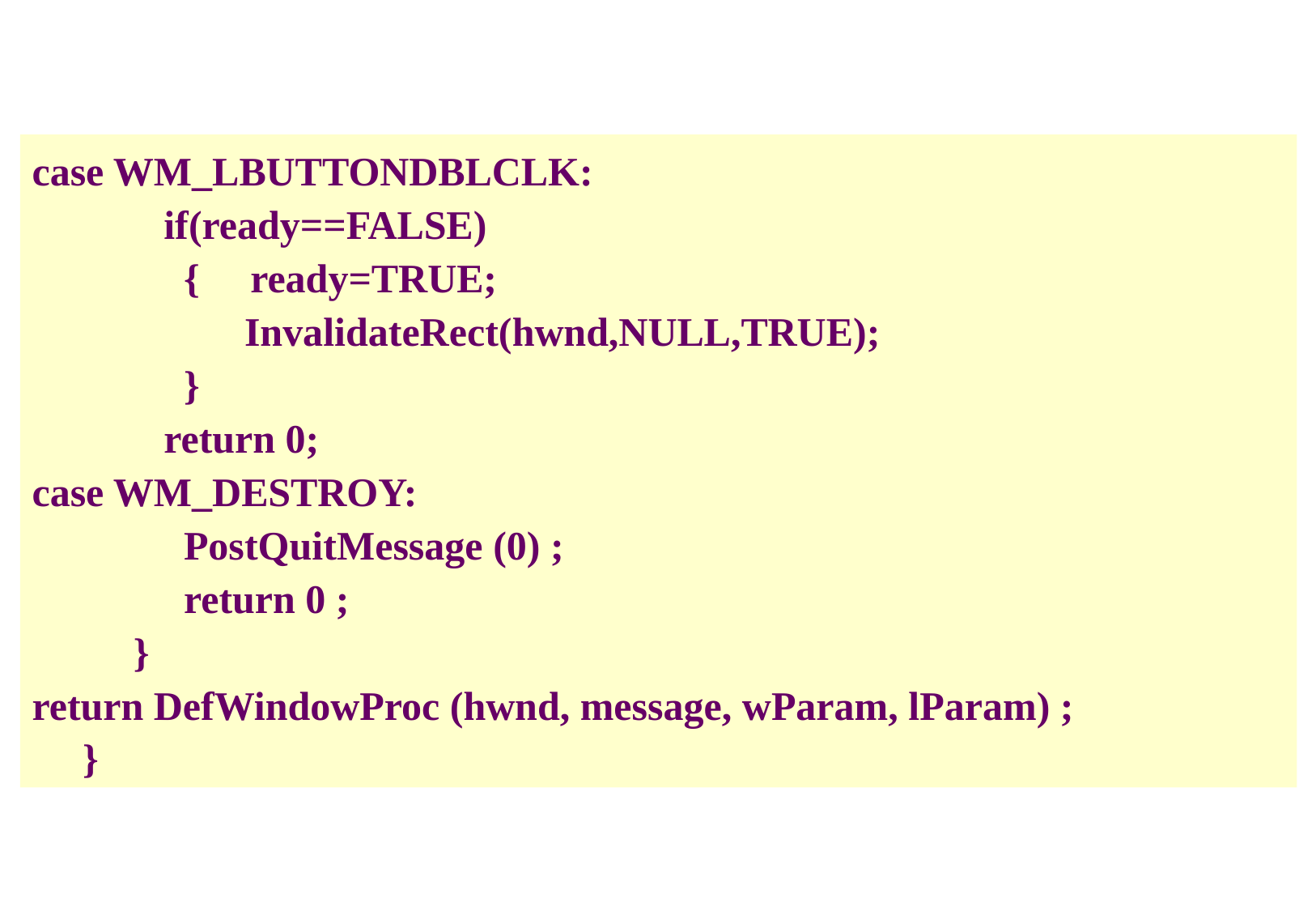

case WM_LBUTTONDBLCLK:
	 if(ready==FALSE)
	   {     ready=TRUE;
	         InvalidateRect(hwnd,NULL,TRUE);
	   }
     	 return 0;
case WM_DESTROY:
               PostQuitMessage (0) ;
               return 0 ;
          }
return DefWindowProc (hwnd, message, wParam, lParam) ;
     }